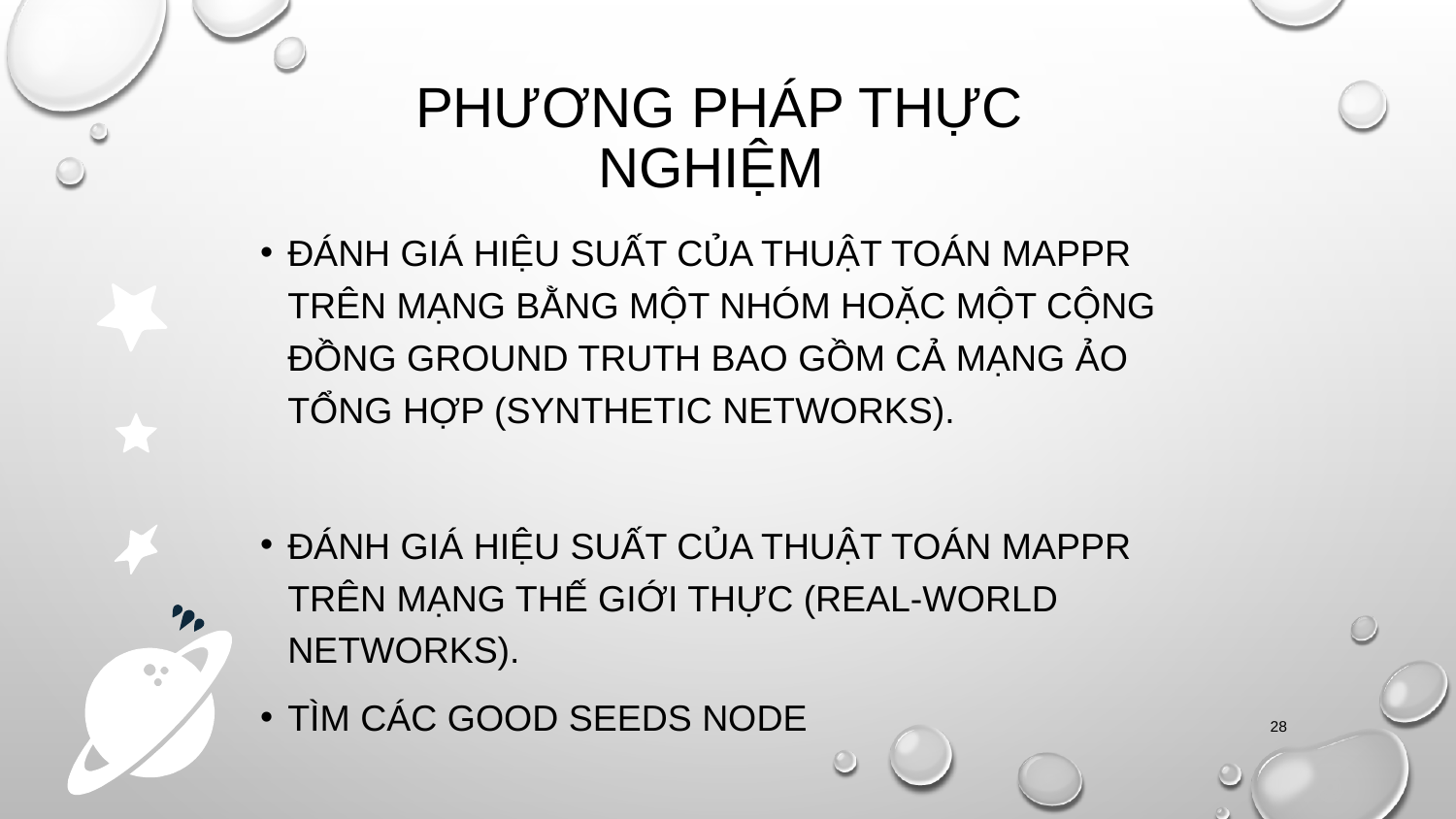

Phương pháp thực nghiệm
Đánh giá hiệu suất của thuật toán MAPPR trên mạng bằng một nhóm hoặc một cộng đồng ground truth bao gồm cả mạng ảo tổng hợp (synthetic networks).

Đánh giá hiệu suất của thuật toán MAPPR trên mạng thế giới thực (real-world networks).
Tìm các good seeds node

28